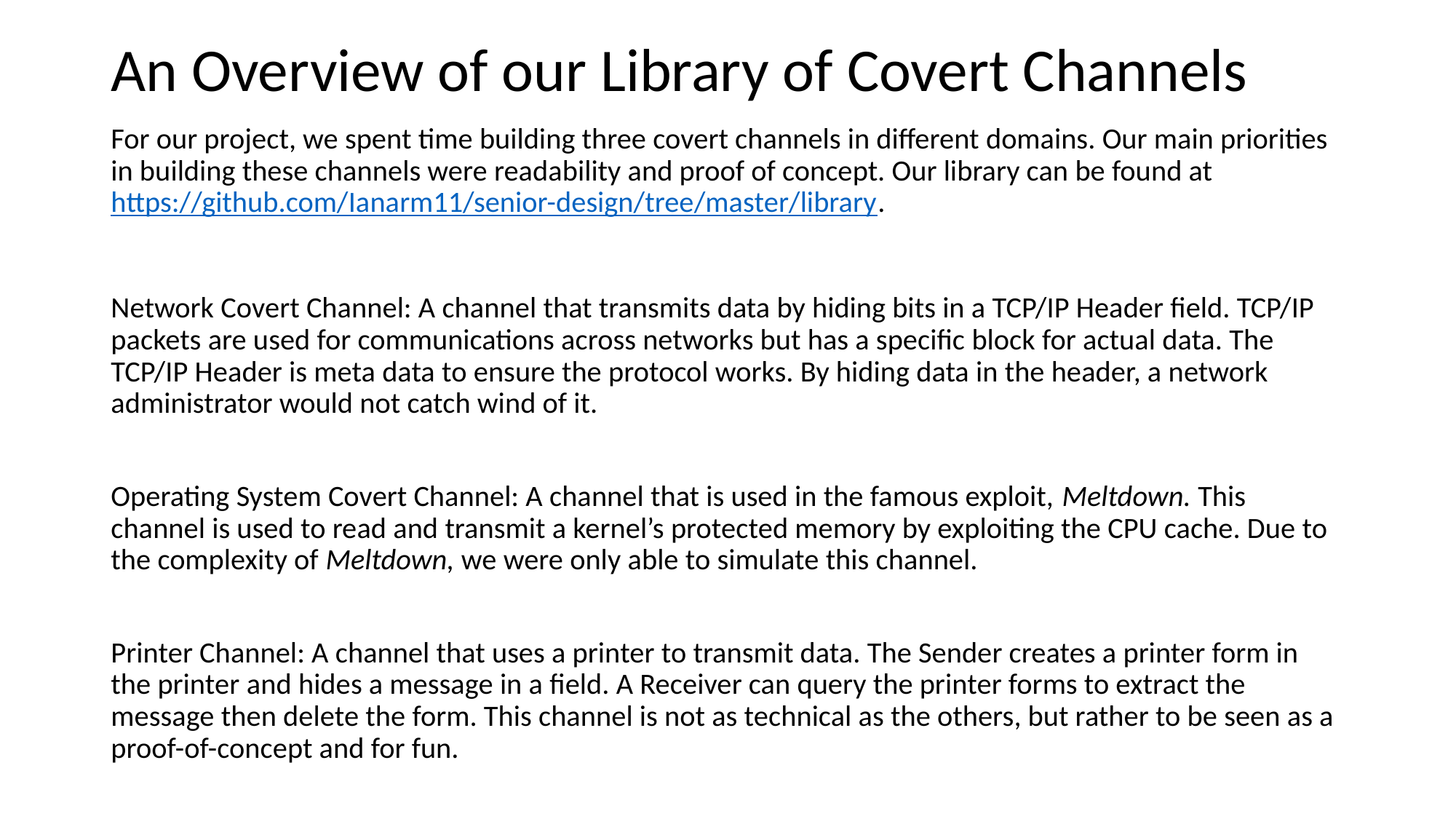

# An Overview of our Library of Covert Channels
For our project, we spent time building three covert channels in different domains. Our main priorities in building these channels were readability and proof of concept. Our library can be found at https://github.com/Ianarm11/senior-design/tree/master/library.

Network Covert Channel: A channel that transmits data by hiding bits in a TCP/IP Header field. TCP/IP packets are used for communications across networks but has a specific block for actual data. The TCP/IP Header is meta data to ensure the protocol works. By hiding data in the header, a network administrator would not catch wind of it.

Operating System Covert Channel: A channel that is used in the famous exploit, Meltdown. This channel is used to read and transmit a kernel’s protected memory by exploiting the CPU cache. Due to the complexity of Meltdown, we were only able to simulate this channel.

Printer Channel: A channel that uses a printer to transmit data. The Sender creates a printer form in the printer and hides a message in a field. A Receiver can query the printer forms to extract the message then delete the form. This channel is not as technical as the others, but rather to be seen as a proof-of-concept and for fun.